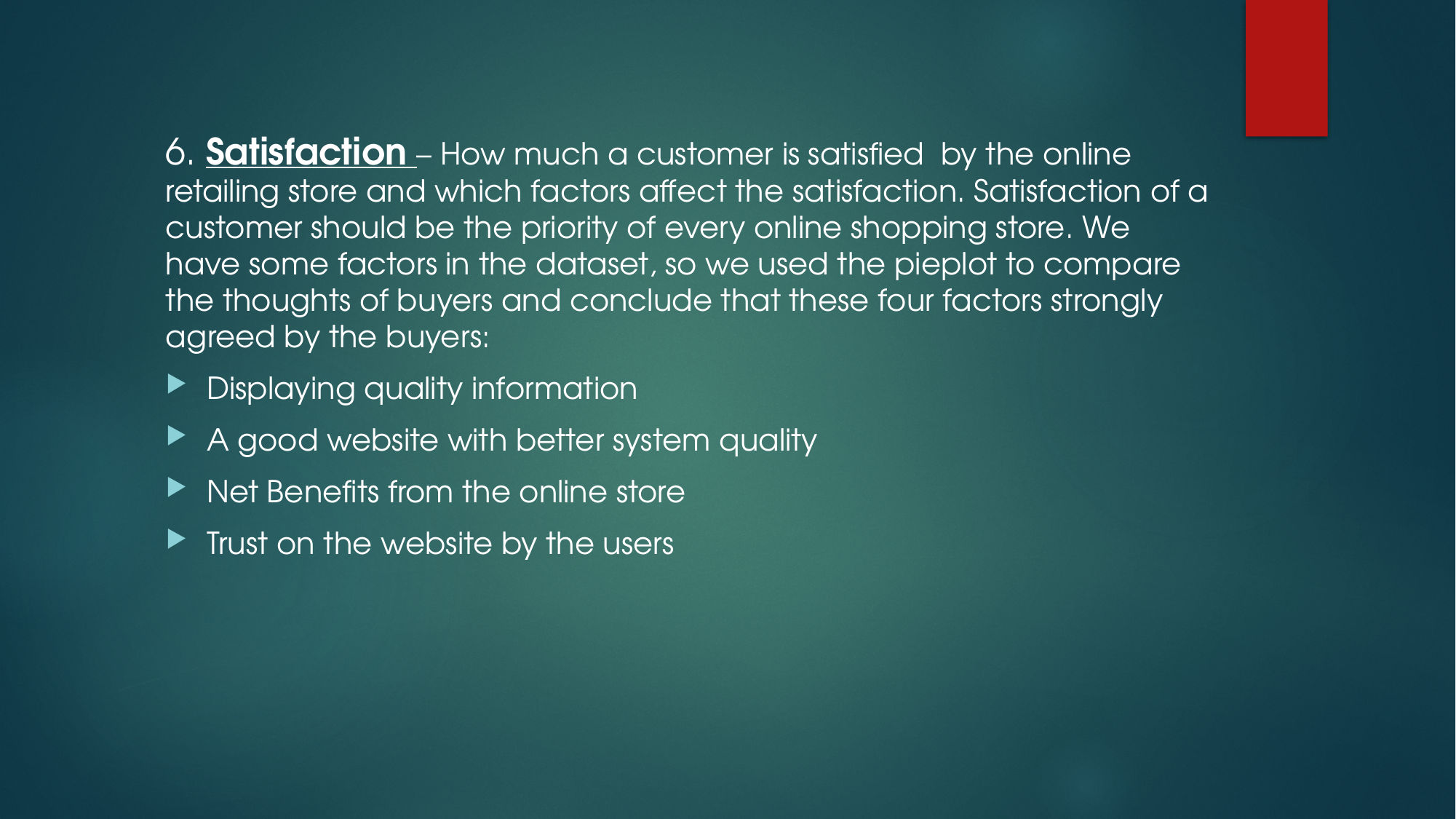

6. Satisfaction – How much a customer is satisfied  by the online retailing store and which factors affect the satisfaction. Satisfaction of a customer should be the priority of every online shopping store. We have some factors in the dataset, so we used the pieplot to compare the thoughts of buyers and conclude that these four factors strongly agreed by the buyers:
Displaying quality information
A good website with better system quality
Net Benefits from the online store
Trust on the website by the users